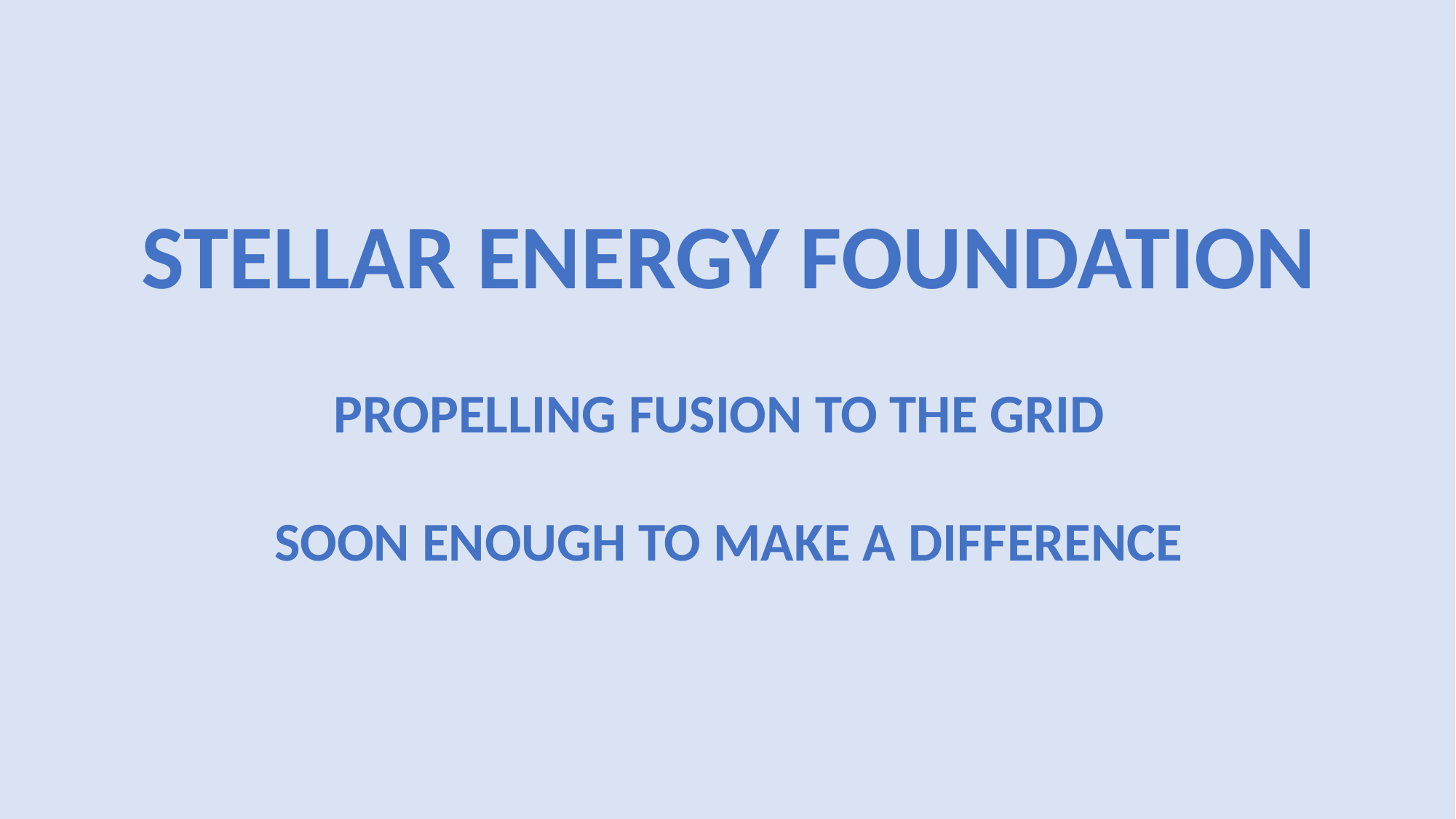

# STELLAR ENERGY FOUNDATION
PROPELLING FUSION TO THE GRID
SOON ENOUGH TO MAKE A DIFFERENCE